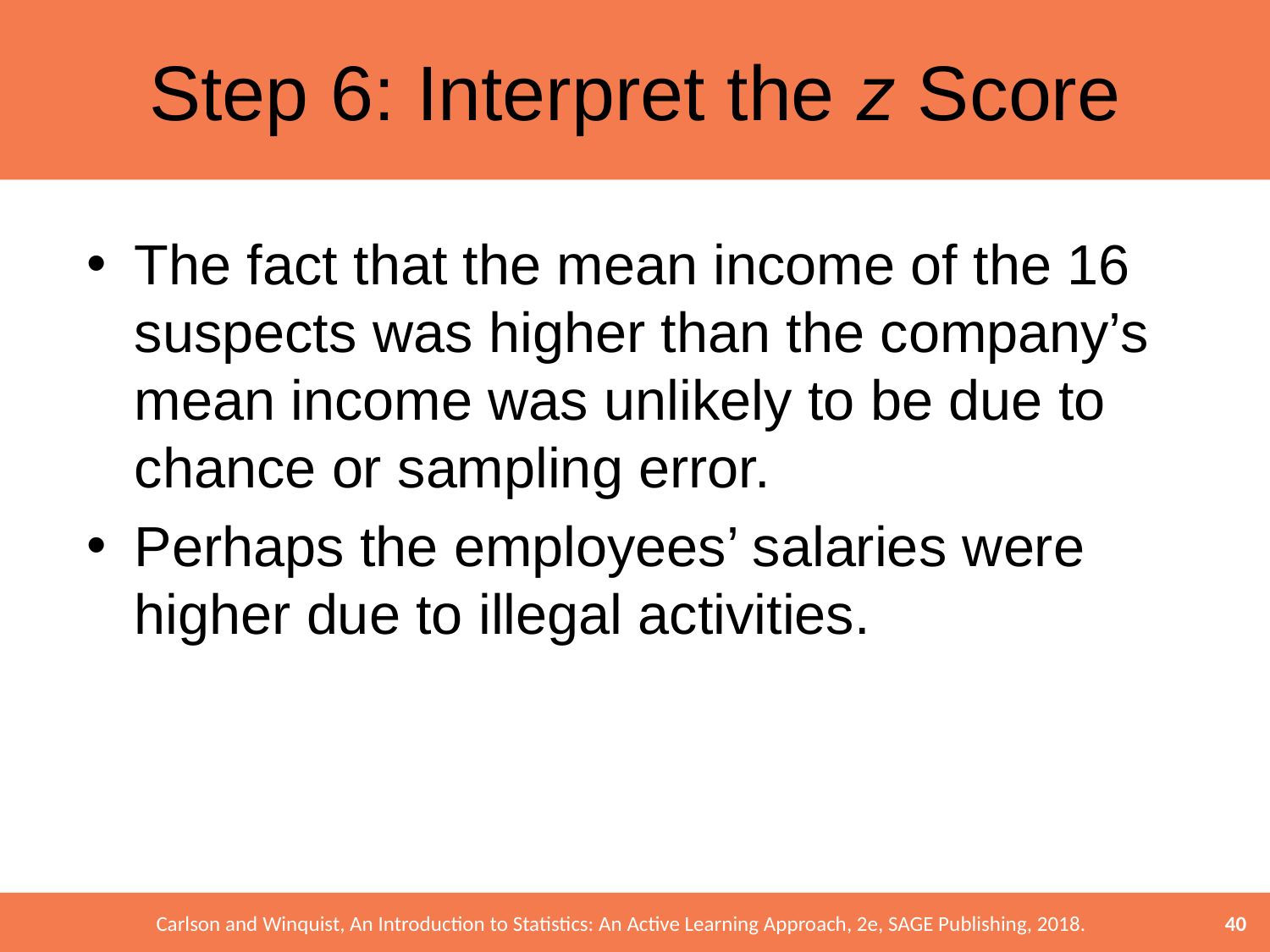

# Step 6: Interpret the z Score
The fact that the mean income of the 16 suspects was higher than the company’s mean income was unlikely to be due to chance or sampling error.
Perhaps the employees’ salaries were higher due to illegal activities.
40
Carlson and Winquist, An Introduction to Statistics: An Active Learning Approach, 2e, SAGE Publishing, 2018.